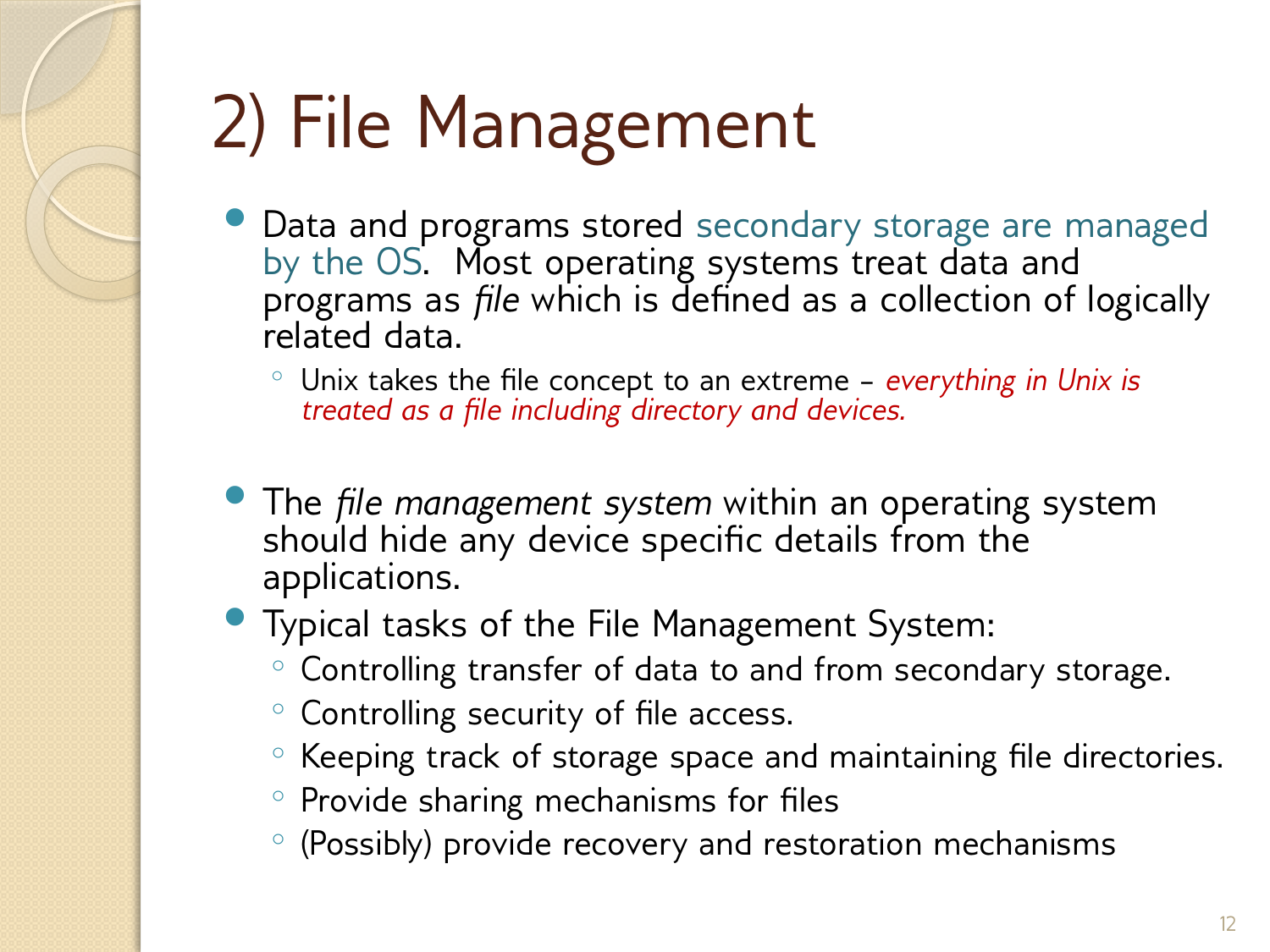

# 2) File Management
Data and programs stored secondary storage are managed by the OS.  Most operating systems treat data and programs as file which is defined as a collection of logically related data.
Unix takes the file concept to an extreme – everything in Unix is treated as a file including directory and devices.

The file management system within an operating system should hide any device specific details from the applications.
Typical tasks of the File Management System:
Controlling transfer of data to and from secondary storage.
Controlling security of file access.
Keeping track of storage space and maintaining file directories.
Provide sharing mechanisms for files
(Possibly) provide recovery and restoration mechanisms

12